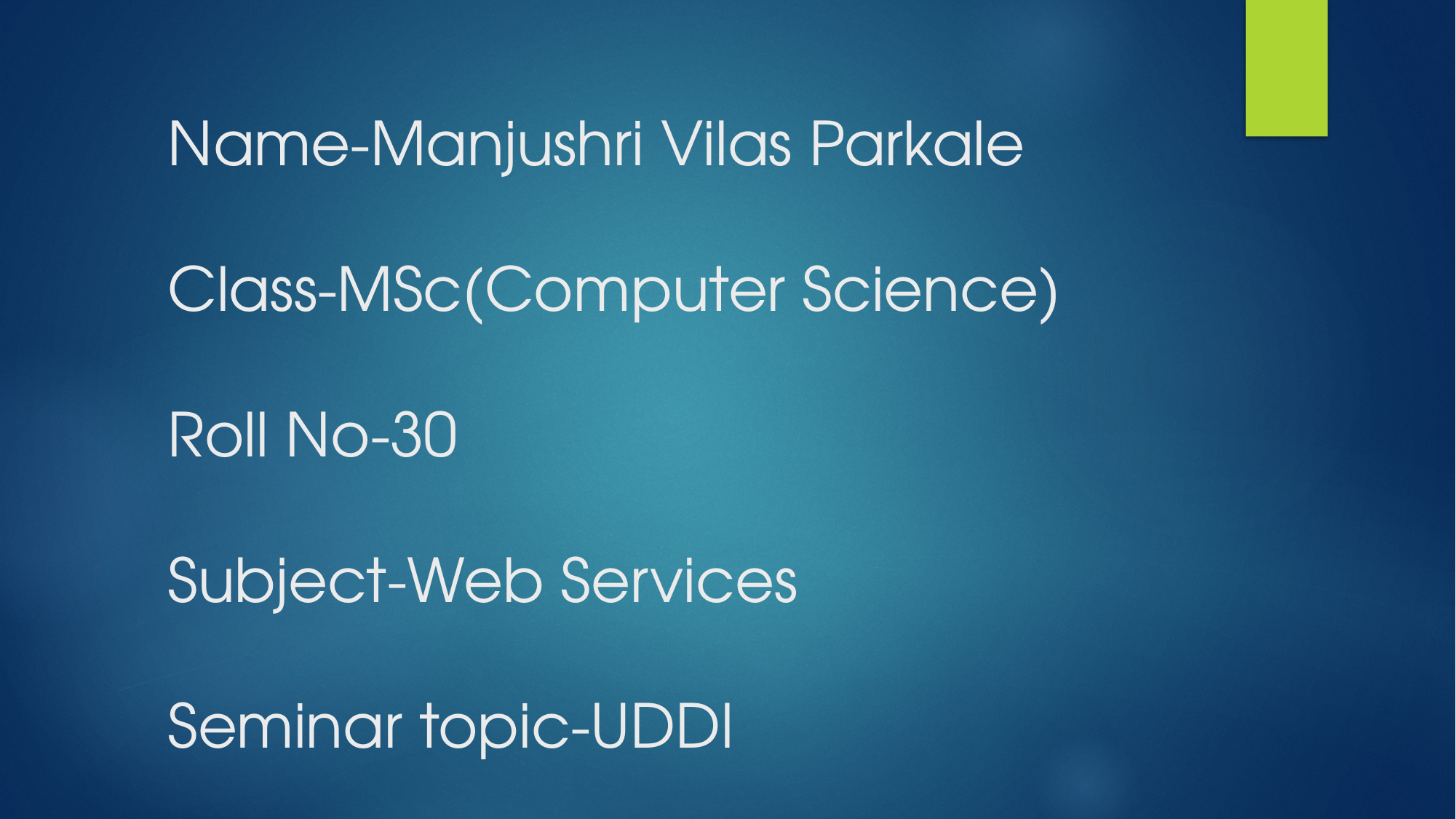

# Name-Manjushri Vilas Parkale Class-MSc(Computer Science) Roll No-30 Subject-Web Services Seminar topic-UDDI